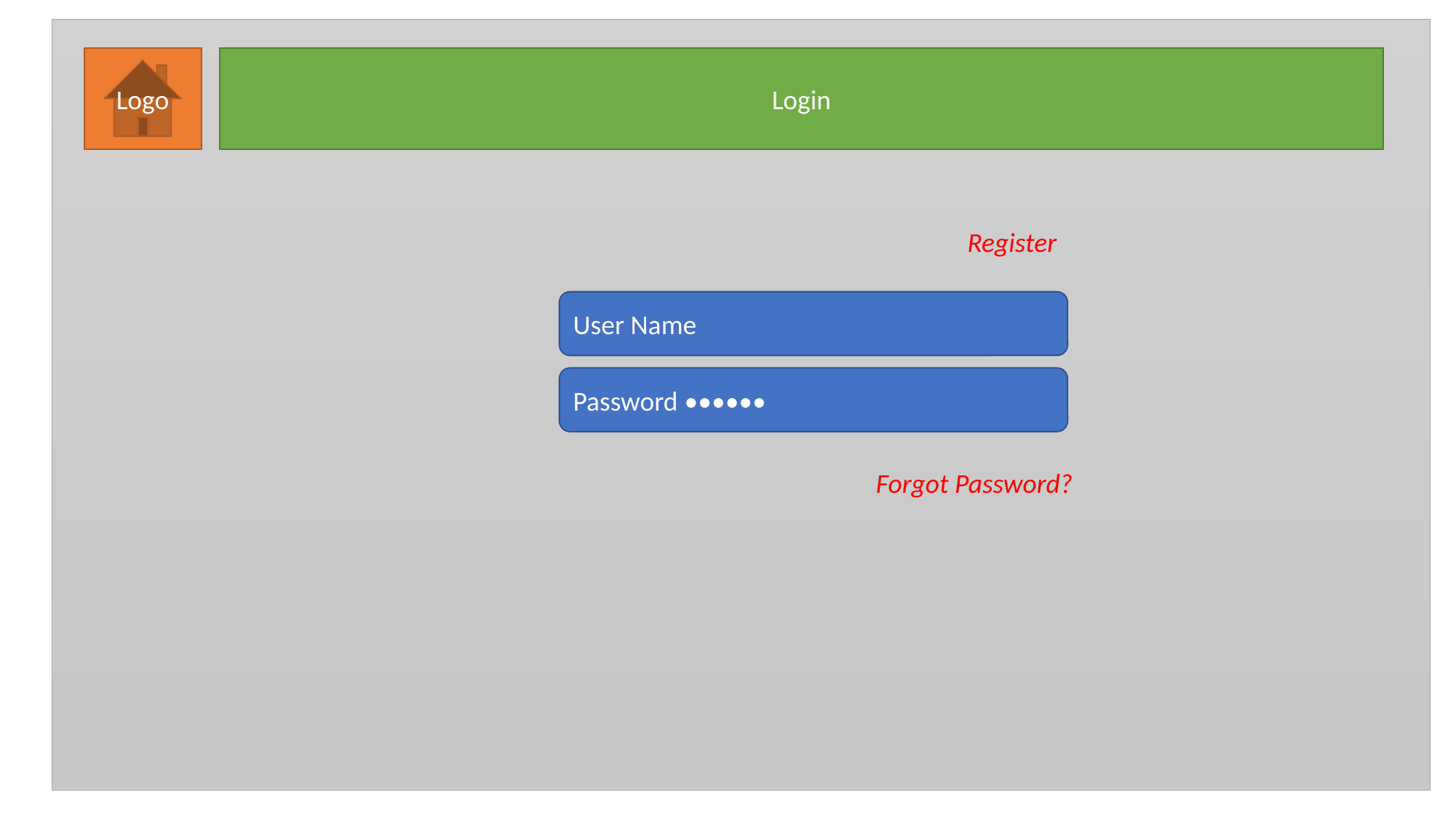

Logo
Login
Register
User Name
Password ••••••
Forgot Password?